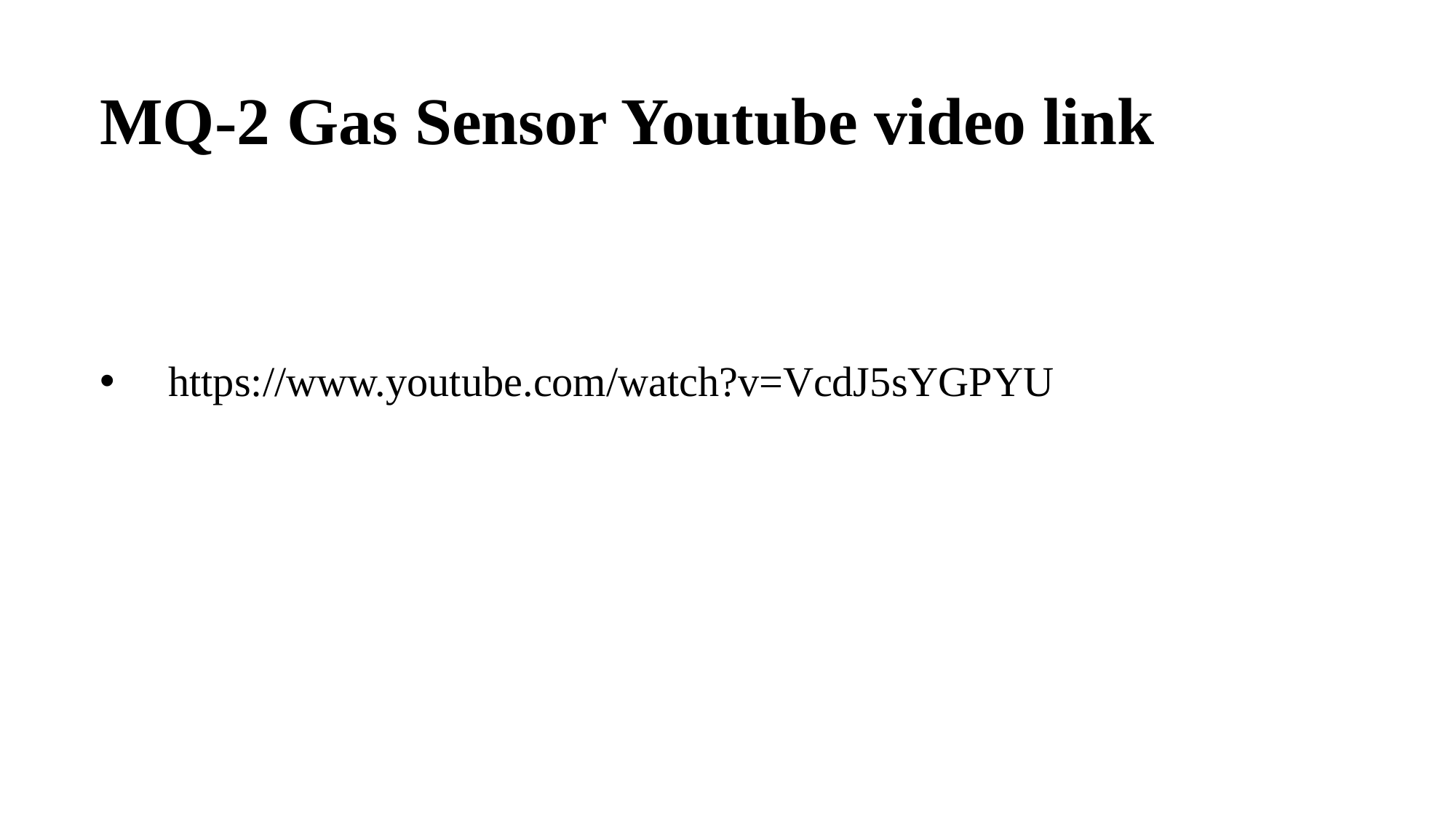

# MQ-2 Gas Sensor Youtube video link
https://www.youtube.com/watch?v=VcdJ5sYGPYU